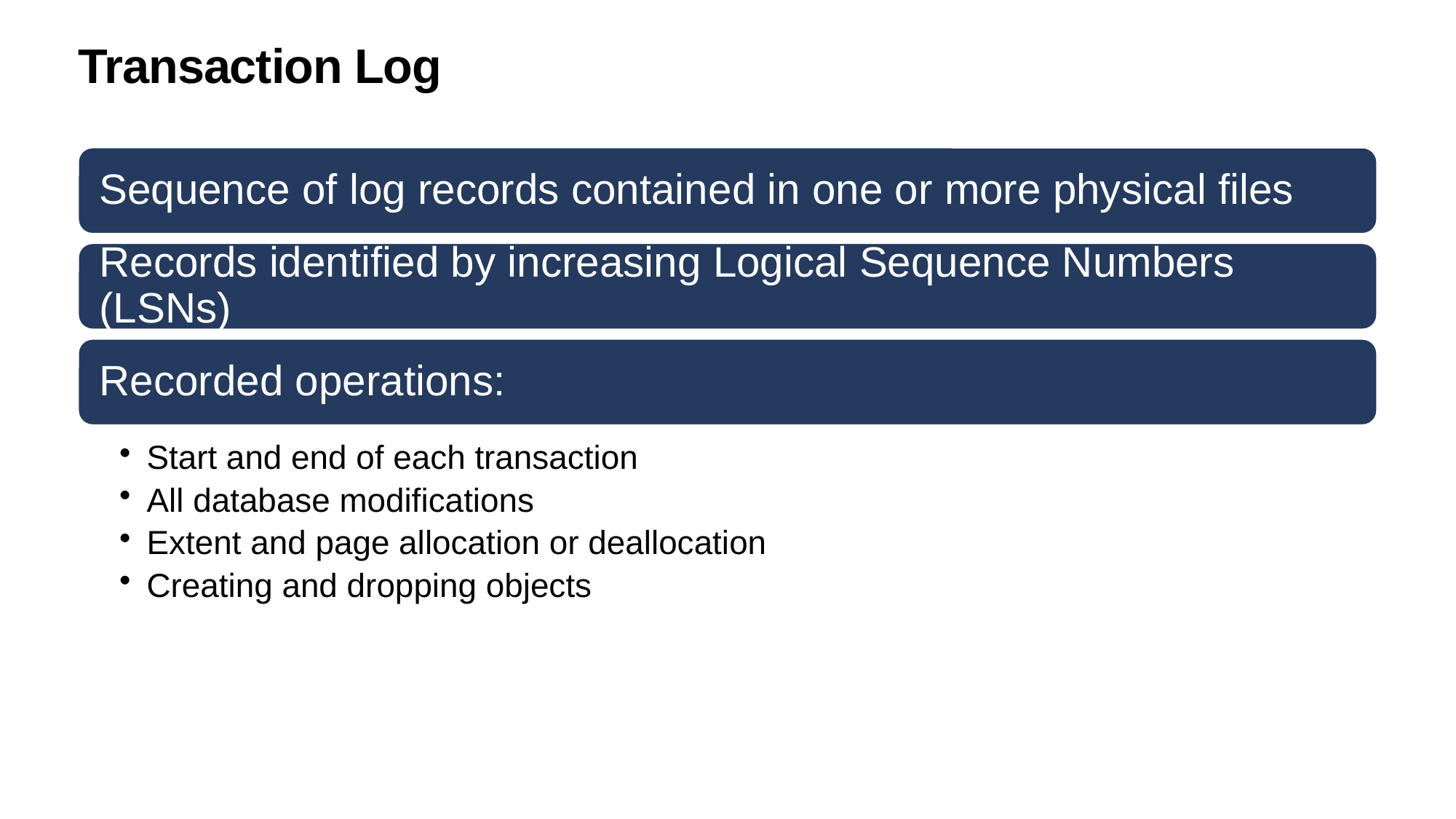

# Transaction Log
Sequence of log records contained in one or more physical files
Records identified by increasing Logical Sequence Numbers (LSNs)
Recorded operations:
Start and end of each transaction
All database modifications
Extent and page allocation or deallocation
Creating and dropping objects